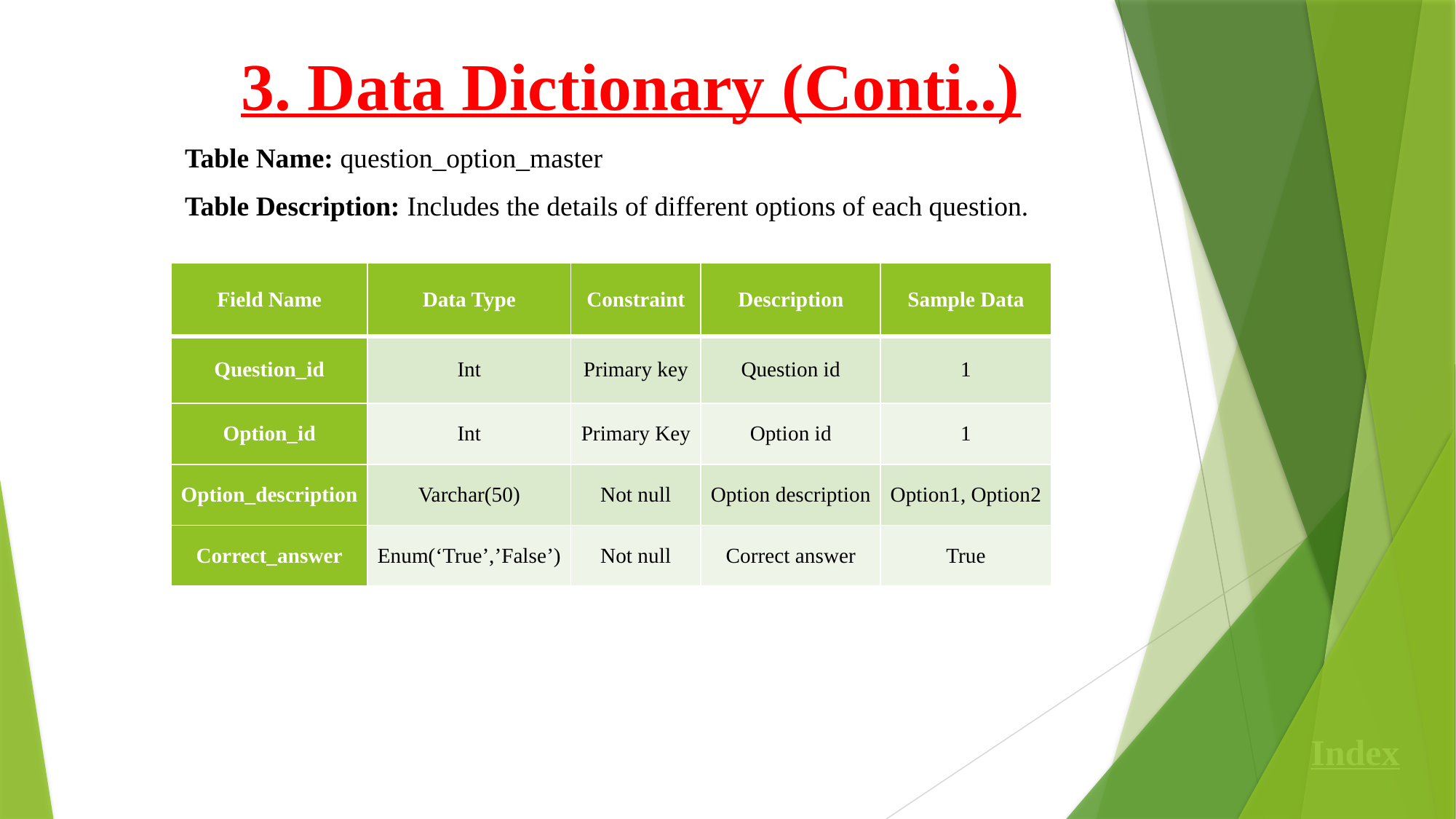

3. Data Dictionary (Conti..)
Table Name: question_option_master
Table Description: Includes the details of different options of each question.
| Field Name | Data Type | Constraint | Description | Sample Data |
| --- | --- | --- | --- | --- |
| Question\_id | Int | Primary key | Question id | 1 |
| Option\_id | Int | Primary Key | Option id | 1 |
| Option\_description | Varchar(50) | Not null | Option description | Option1, Option2 |
| Correct\_answer | Enum(‘True’,’False’) | Not null | Correct answer | True |
Index